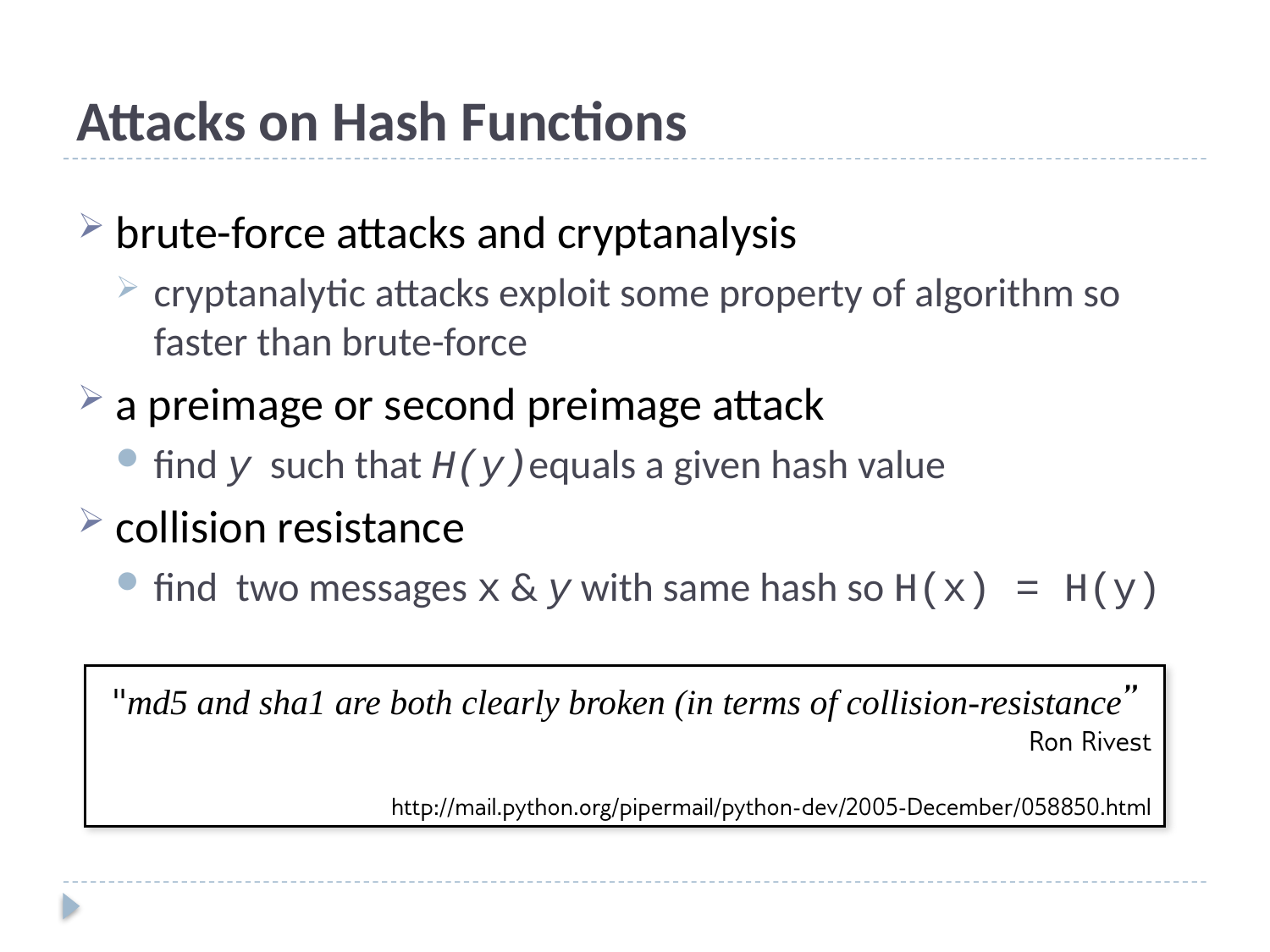

# Attacks on Hash Functions
brute-force attacks and cryptanalysis
cryptanalytic attacks exploit some property of algorithm so faster than brute-force
a preimage or second preimage attack
find y  such that H(y)equals a given hash value
collision resistance
find  two messages x & y with same hash so H(x) = H(y)

"md5 and sha1 are both clearly broken (in terms of collision-resistance”
Ron Rivest

http://mail.python.org/pipermail/python-dev/2005-December/058850.html